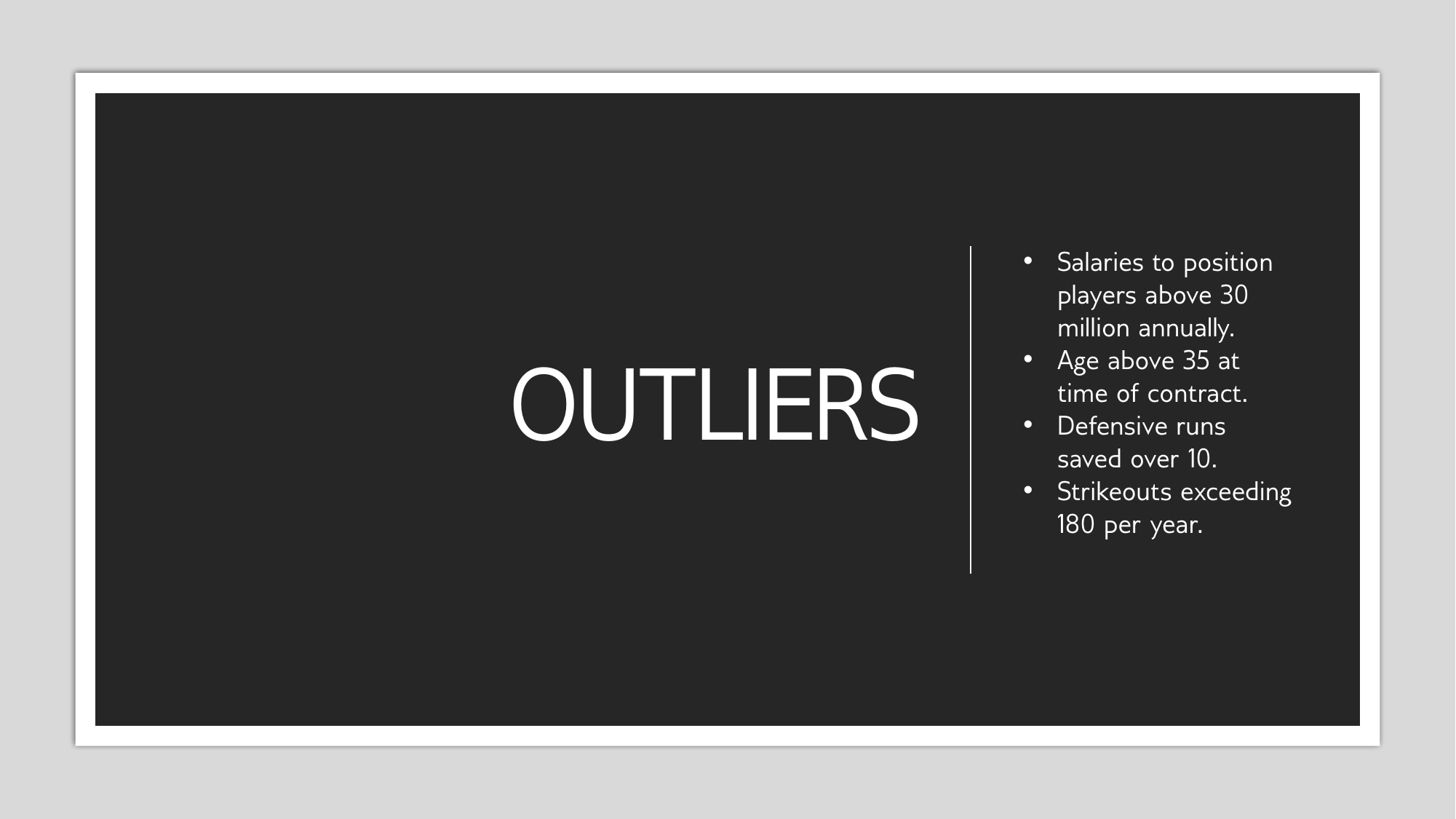

# Outliers

Salaries to position players above 30 million annually.
Age above 35 at time of contract.
Defensive runs saved over 10.
Strikeouts exceeding 180 per year.